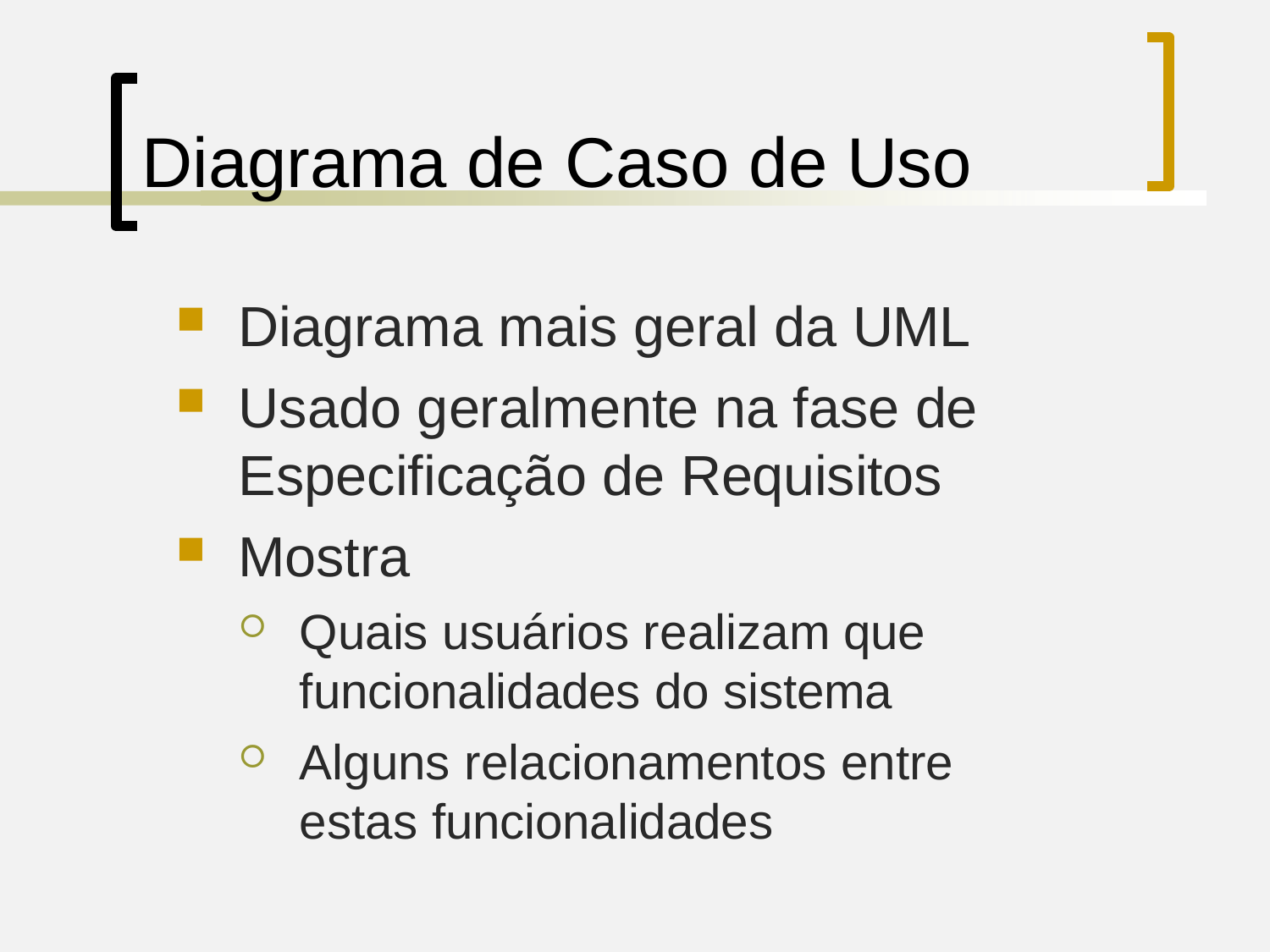

# Diagrama de Caso de Uso
Diagrama mais geral da UML
Usado geralmente na fase de Especificação de Requisitos
Mostra
Quais usuários realizam que funcionalidades do sistema
Alguns relacionamentos entre estas funcionalidades